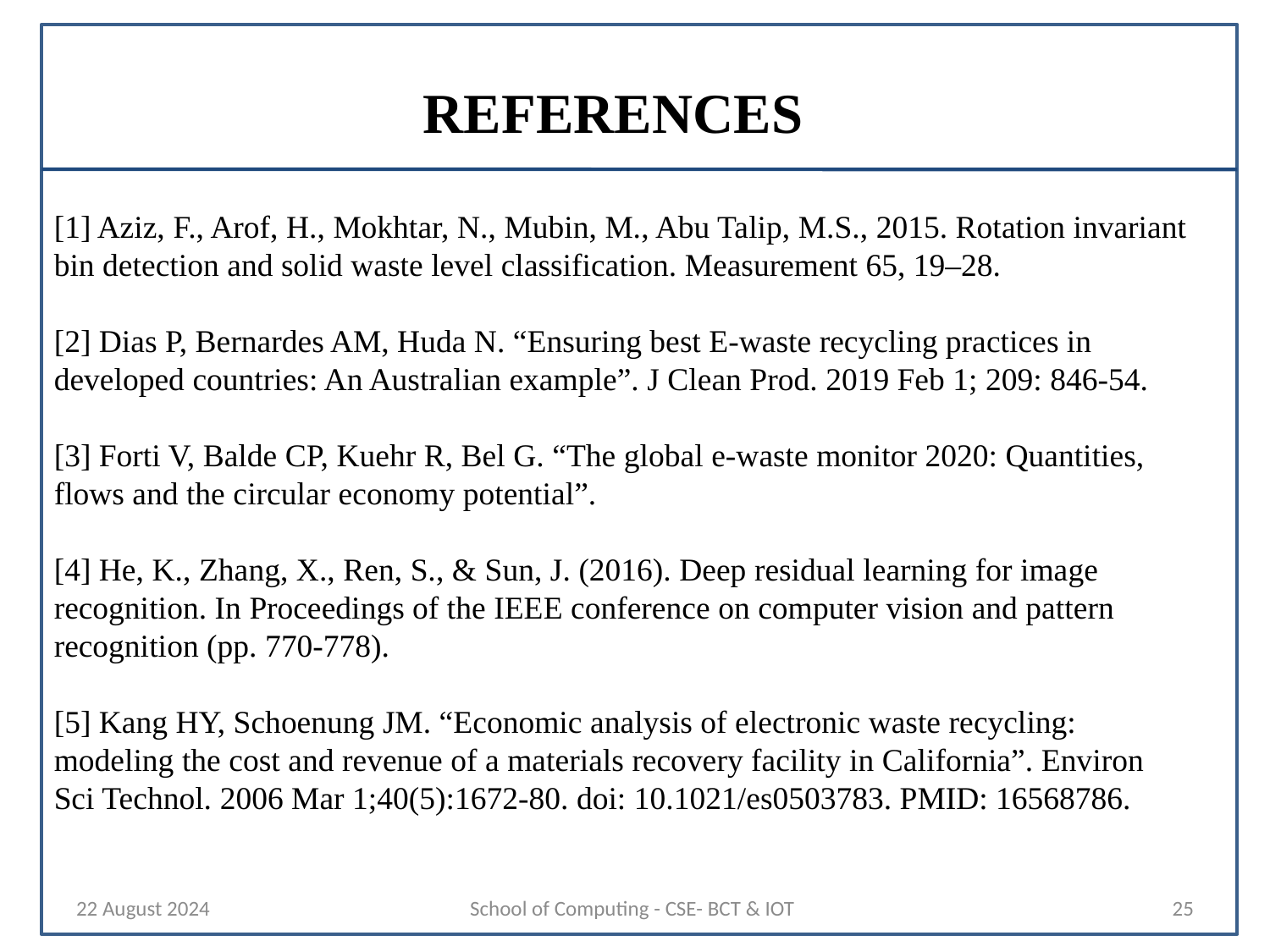

# REFERENCES

[1] Aziz, F., Arof, H., Mokhtar, N., Mubin, M., Abu Talip, M.S., 2015. Rotation invariant bin detection and solid waste level classification. Measurement 65, 19–28.

[2] Dias P, Bernardes AM, Huda N. “Ensuring best E-waste recycling practices in developed countries: An Australian example”. J Clean Prod. 2019 Feb 1; 209: 846-54.

[3] Forti V, Balde CP, Kuehr R, Bel G. “The global e-waste monitor 2020: Quantities, flows and the circular economy potential”.

[4] He, K., Zhang, X., Ren, S., & Sun, J. (2016). Deep residual learning for image recognition. In Proceedings of the IEEE conference on computer vision and pattern recognition (pp. 770-778).

[5] Kang HY, Schoenung JM. “Economic analysis of electronic waste recycling: modeling the cost and revenue of a materials recovery facility in California”. Environ Sci Technol. 2006 Mar 1;40(5):1672-80. doi: 10.1021/es0503783. PMID: 16568786.

22 August 2024
School of Computing - CSE- BCT & IOT
25